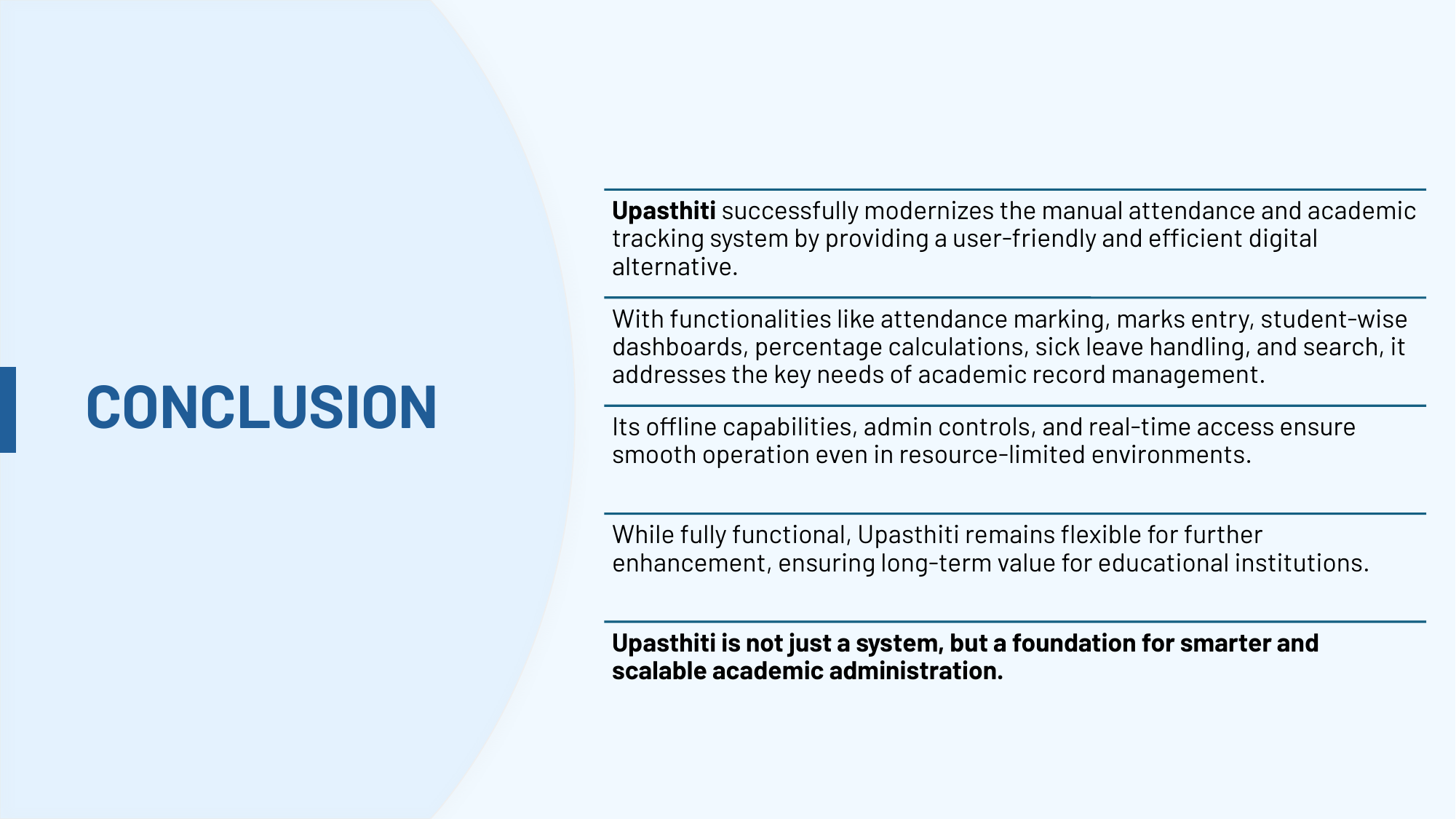

# CONCLUSION
Upasthiti successfully modernizes the manual attendance and academic tracking system by providing a user-friendly and efficient digital alternative.
With functionalities like attendance marking, marks entry, student-wise dashboards, percentage calculations, sick leave handling, and search, it addresses the key needs of academic record management.
Its offline capabilities, admin controls, and real-time access ensure smooth operation even in resource-limited environments.
While fully functional, Upasthiti remains flexible for further enhancement, ensuring long-term value for educational institutions.
Upasthiti is not just a system, but a foundation for smarter and scalable academic administration.